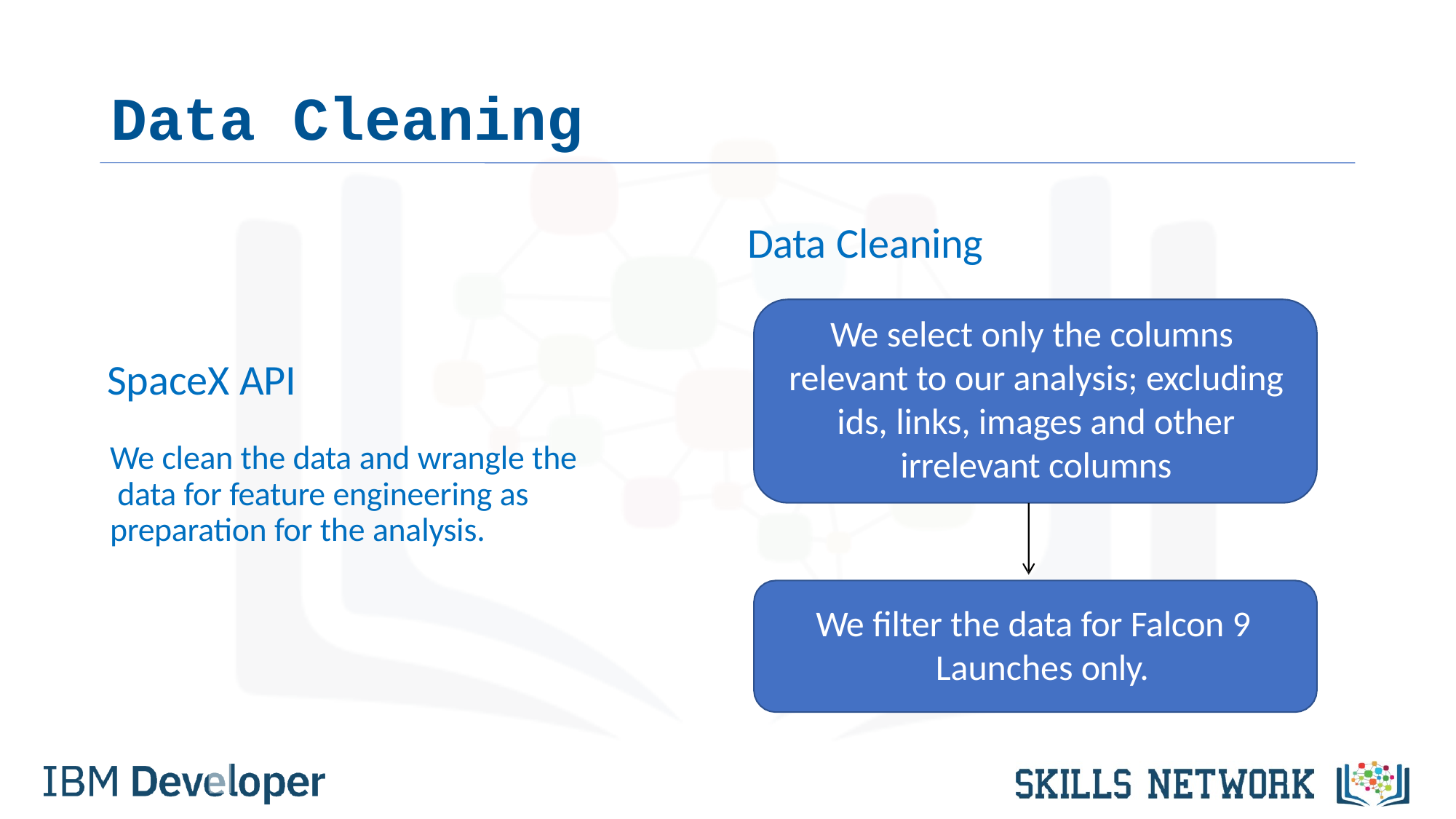

# Data Cleaning
Data Cleaning

We select only the columns  relevant to our analysis; excluding  ids, links, images and other  irrelevant columns

SpaceX API
We clean the data and wrangle the  data for feature engineering as  preparation for the analysis.

We filter the data for Falcon 9  Launches only.